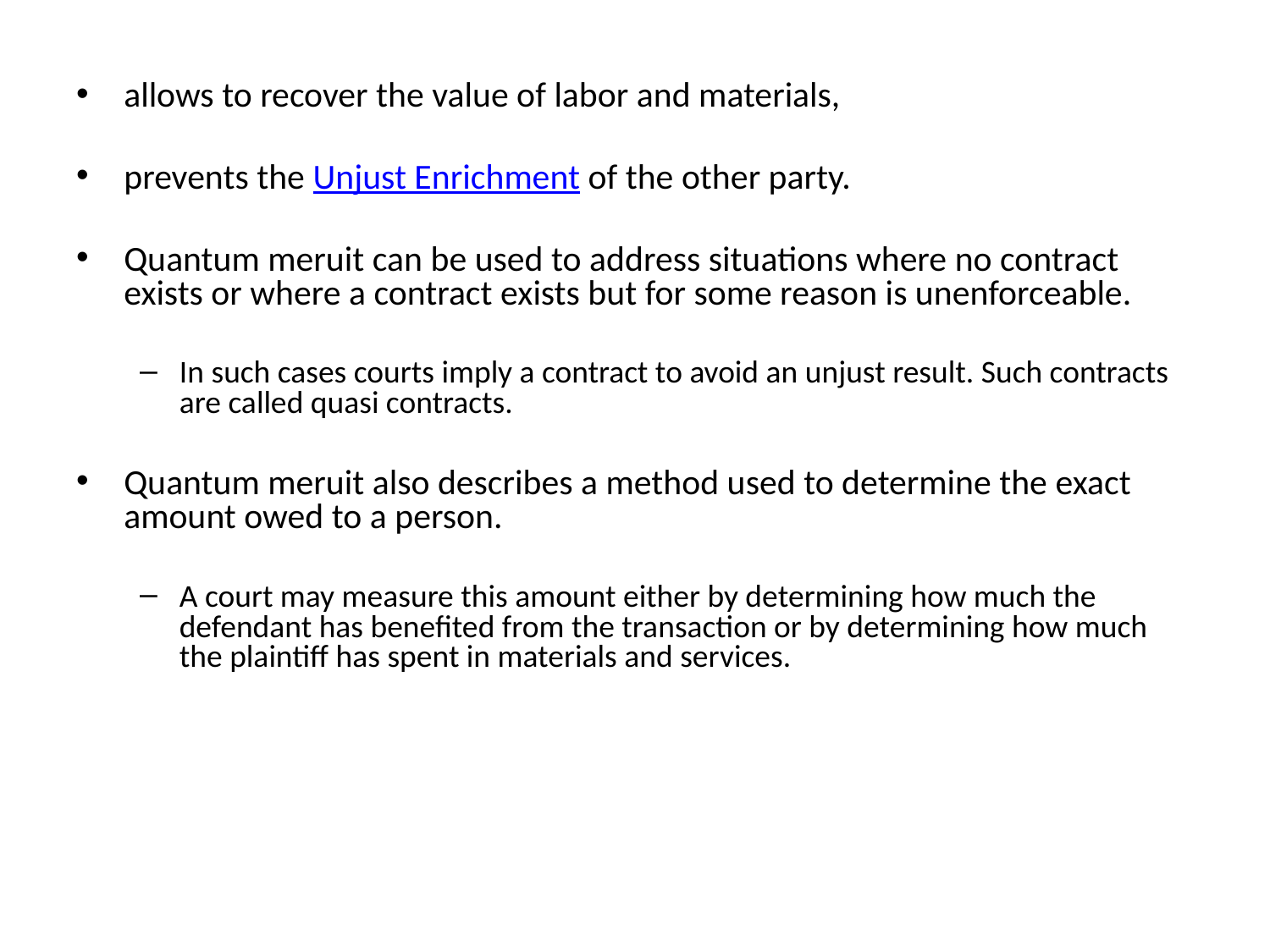

allows to recover the value of labor and materials,

prevents the Unjust Enrichment of the other party.

Quantum meruit can be used to address situations where no contract exists or where a contract exists but for some reason is unenforceable.

In such cases courts imply a contract to avoid an unjust result. Such contracts are called quasi contracts.

Quantum meruit also describes a method used to determine the exact amount owed to a person.

A court may measure this amount either by determining how much the defendant has benefited from the transaction or by determining how much the plaintiff has spent in materials and services.